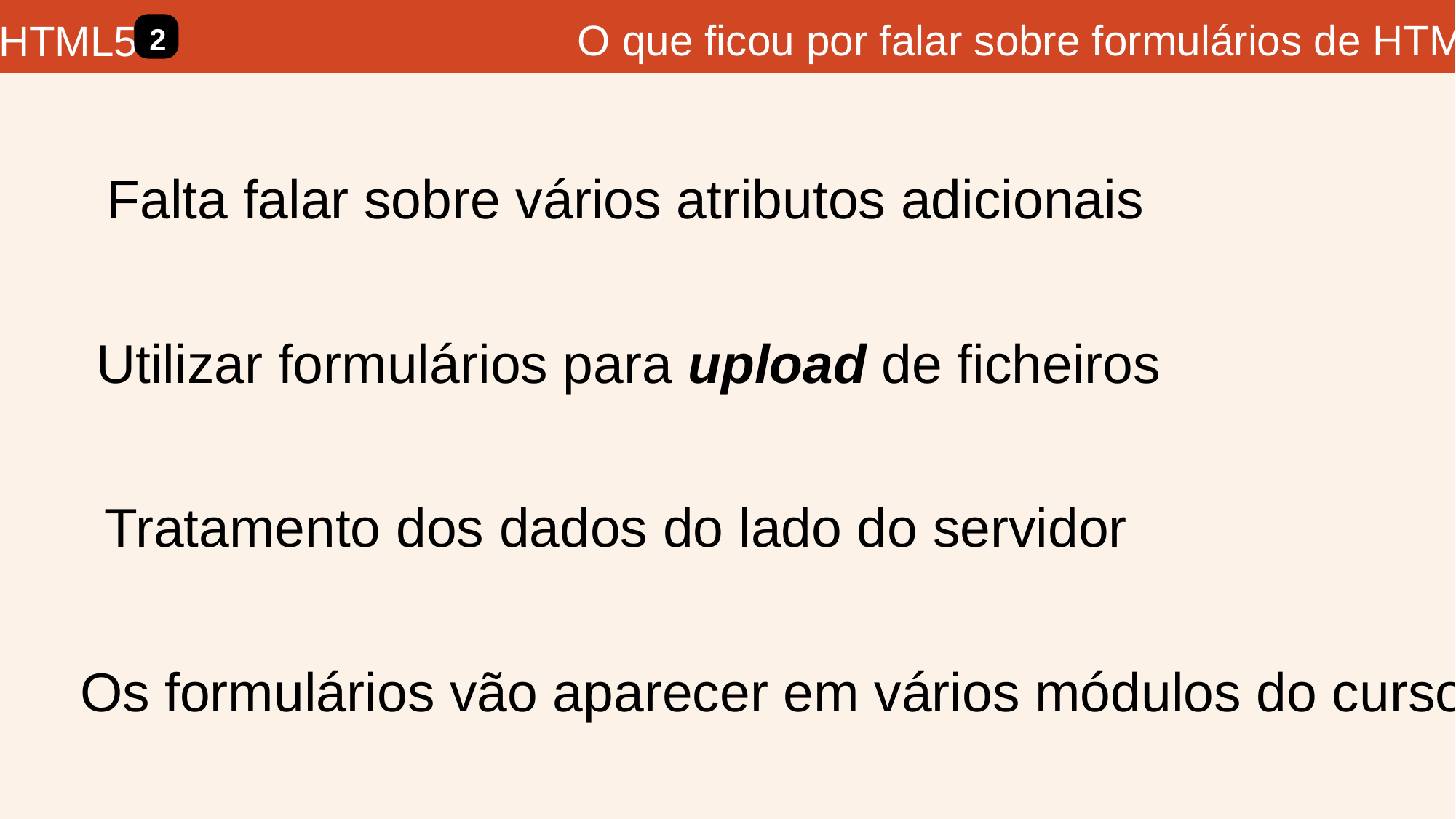

O que ficou por falar sobre formulários de HTML
HTML5
2
Falta falar sobre vários atributos adicionais
Utilizar formulários para upload de ficheiros
Tratamento dos dados do lado do servidor
Os formulários vão aparecer em vários módulos do curso